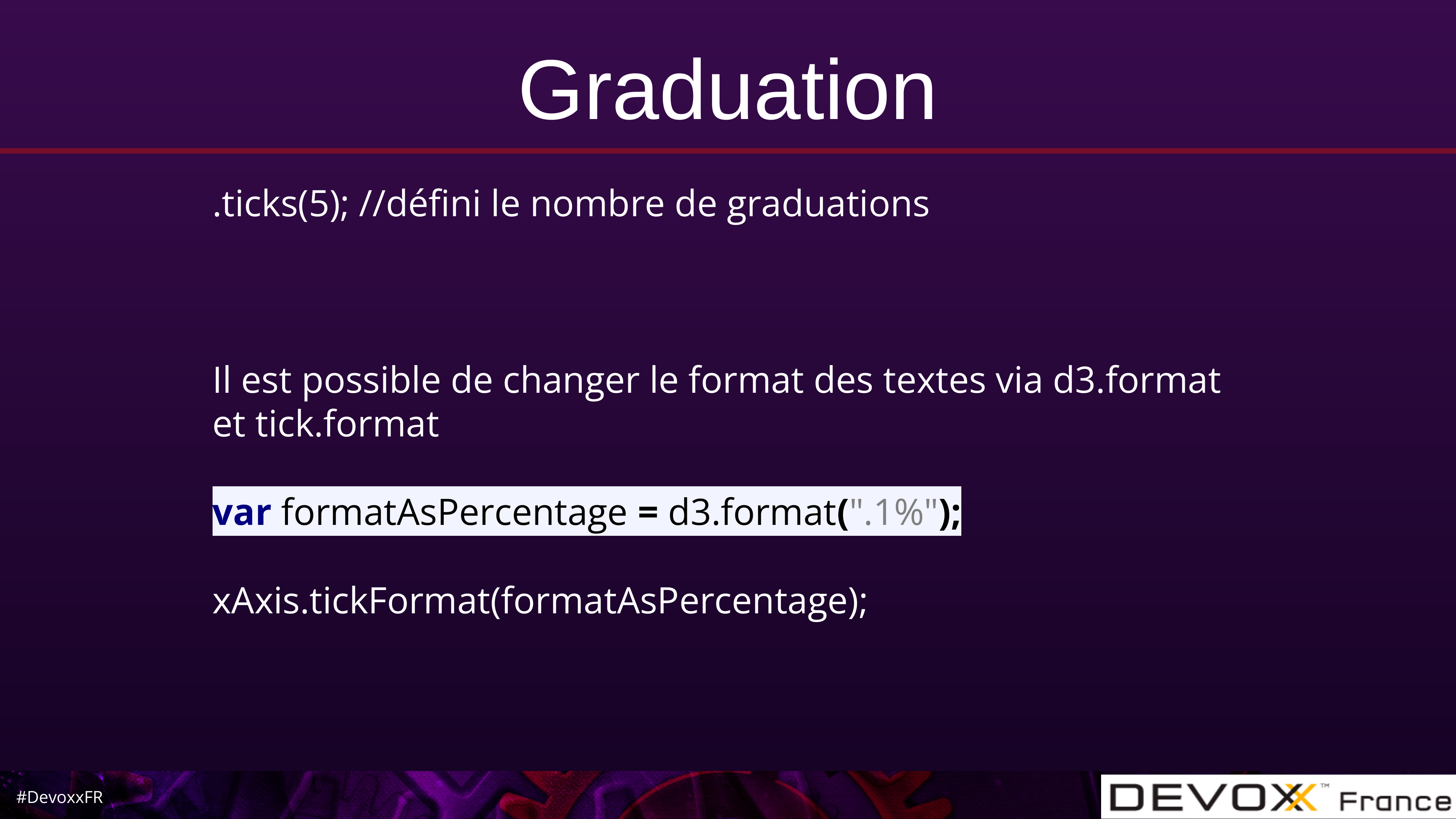

# Graduation
.ticks(5); //défini le nombre de graduations

Il est possible de changer le format des textes via d3.format et tick.format
var formatAsPercentage = d3.format(".1%");
xAxis.tickFormat(formatAsPercentage);